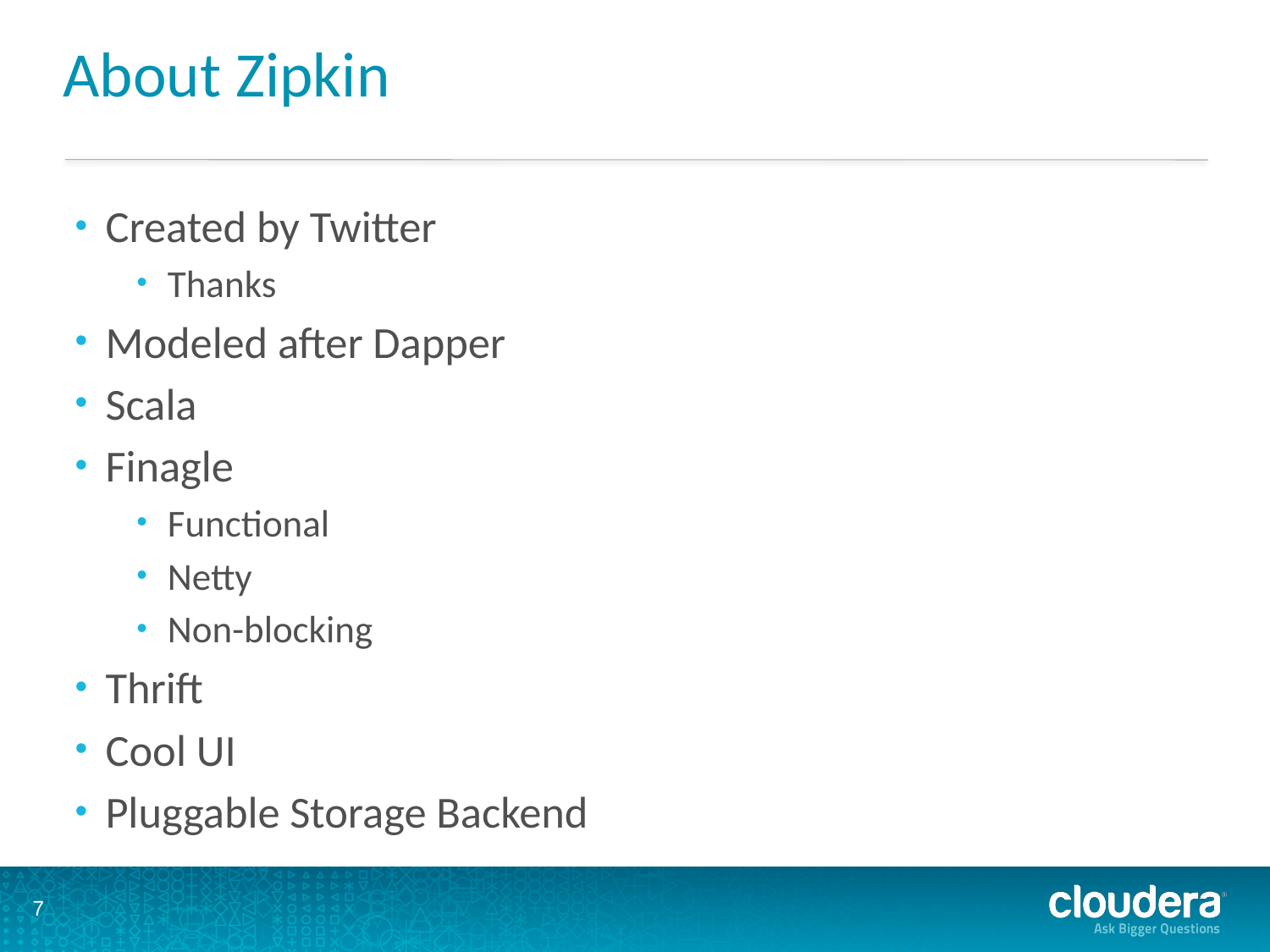

# About Zipkin
Created by Twitter
Thanks
Modeled after Dapper
Scala
Finagle
Functional
Netty
Non-blocking
Thrift
Cool UI
Pluggable Storage Backend
7